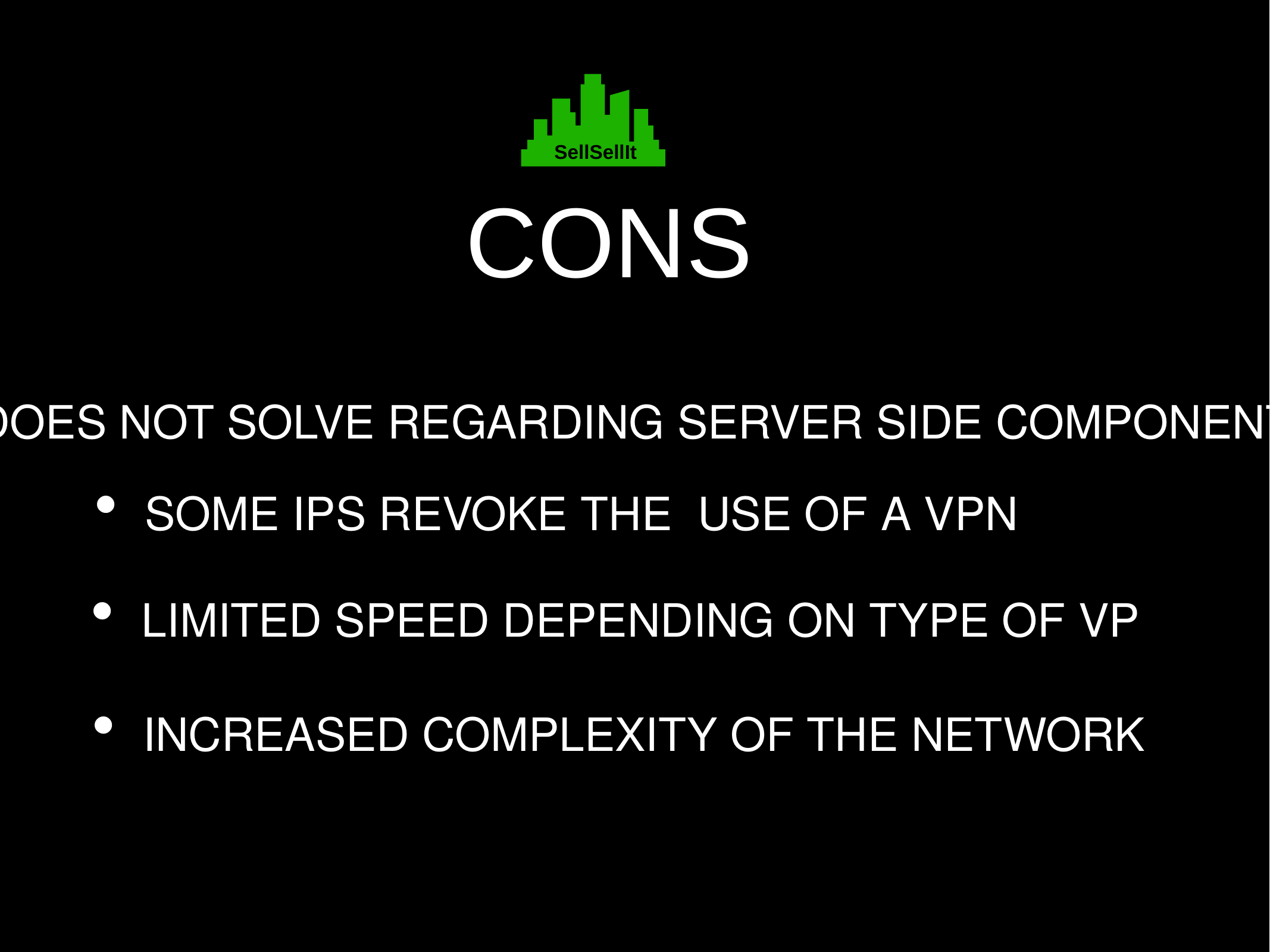

SellSellIt
# CONS
DOES NOT SOLVE REGARDING SERVER SIDE COMPONENTS
SOME IPS REVOKE THE  USE OF A VPN
LIMITED SPEED DEPENDING ON TYPE OF VP
INCREASED COMPLEXITY OF THE NETWORK